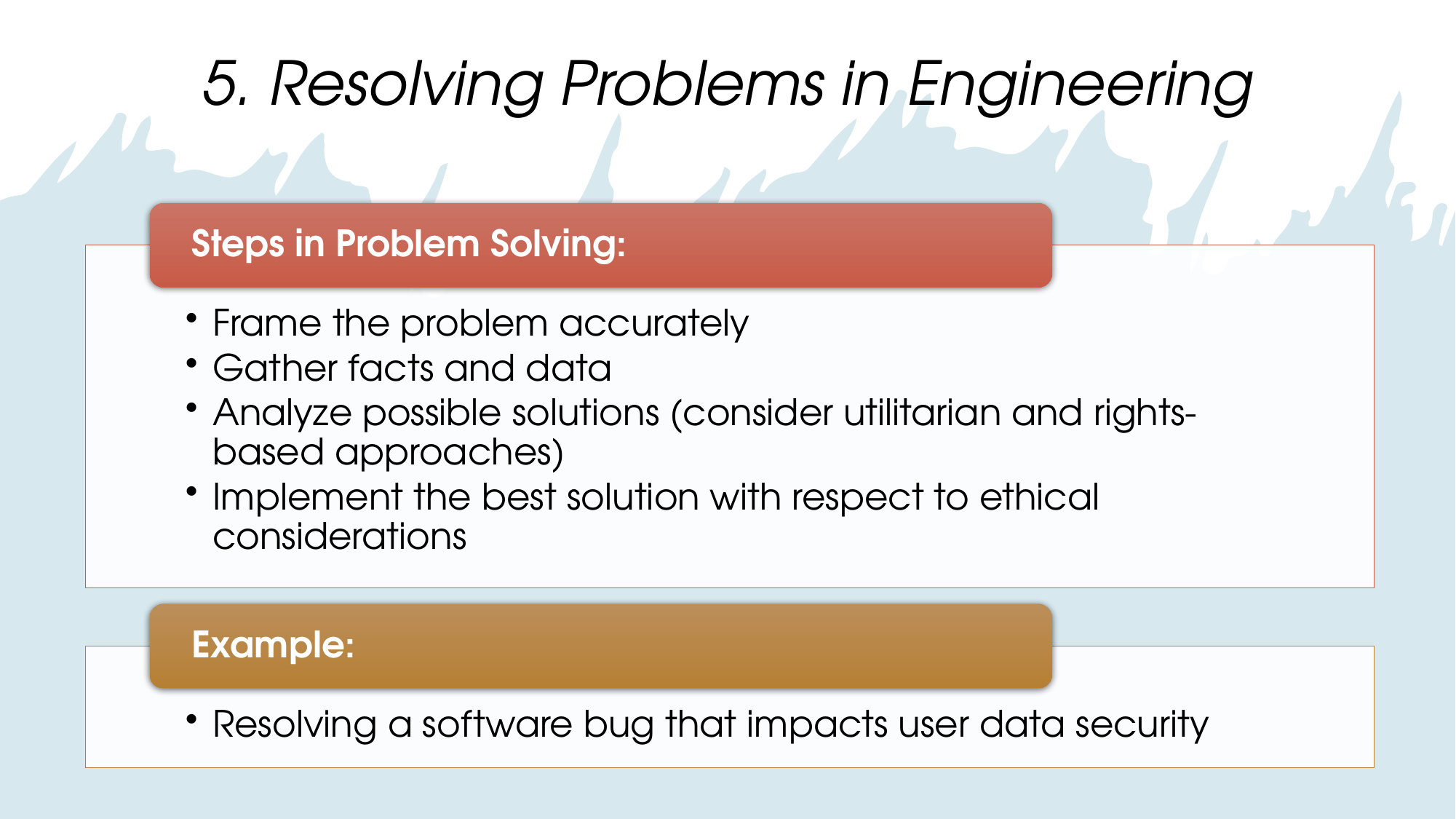

# 5. Resolving Problems in Engineering

Frame the problem accurately
Gather facts and data
Analyze possible solutions (consider utilitarian and rights-based approaches)
Implement the best solution with respect to ethical considerations
Steps in Problem Solving:
Resolving a software bug that impacts user data security
Example: